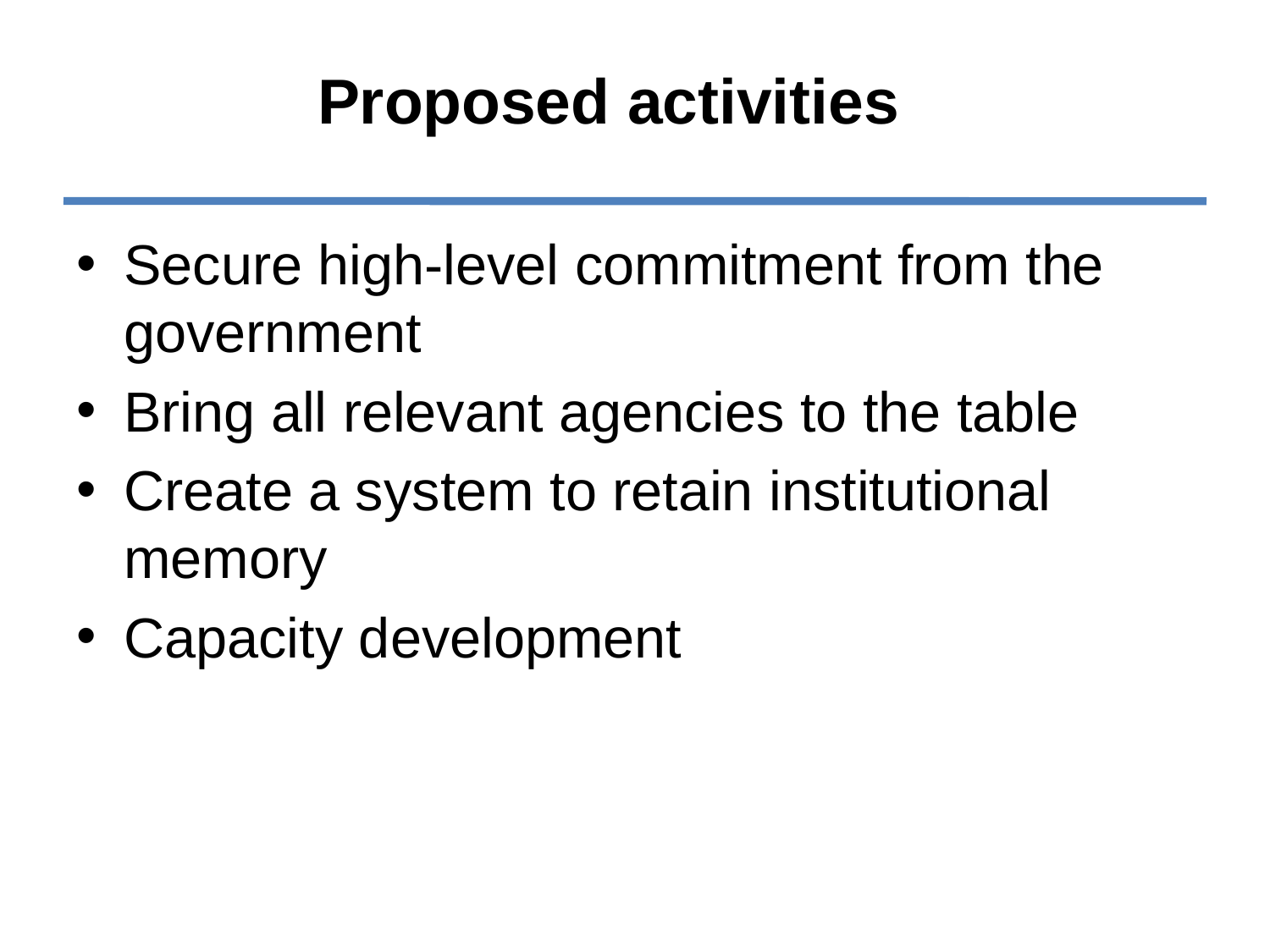

# Proposed activities
Secure high-level commitment from the government
Bring all relevant agencies to the table
Create a system to retain institutional memory
Capacity development